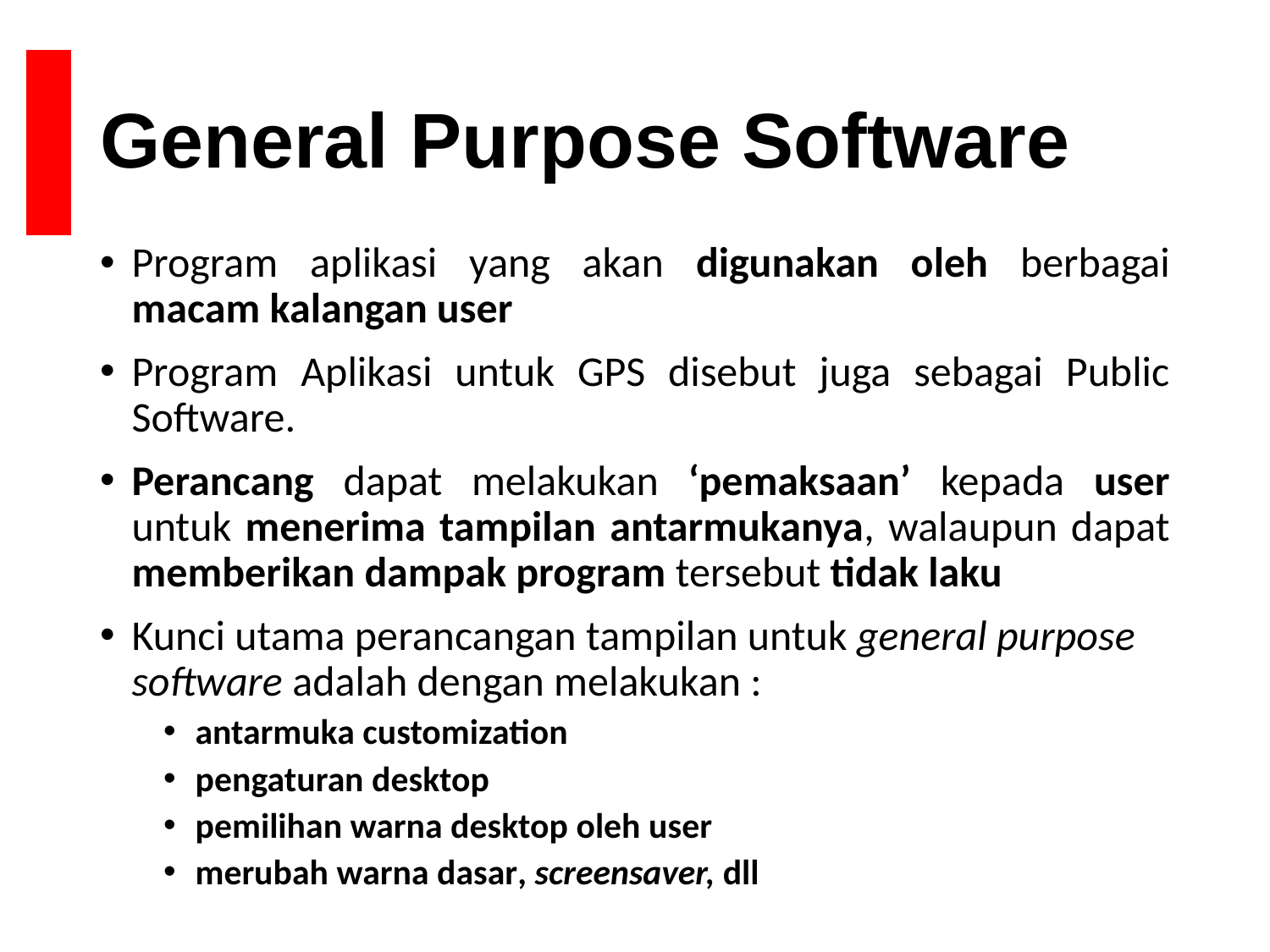

# General Purpose Software
Program aplikasi yang akan digunakan oleh berbagai macam kalangan user
Program Aplikasi untuk GPS disebut juga sebagai Public Software.
Perancang dapat melakukan ‘pemaksaan’ kepada user untuk menerima tampilan antarmukanya, walaupun dapat memberikan dampak program tersebut tidak laku
Kunci utama perancangan tampilan untuk general purpose software adalah dengan melakukan :
antarmuka customization
pengaturan desktop
pemilihan warna desktop oleh user
merubah warna dasar, screensaver, dll